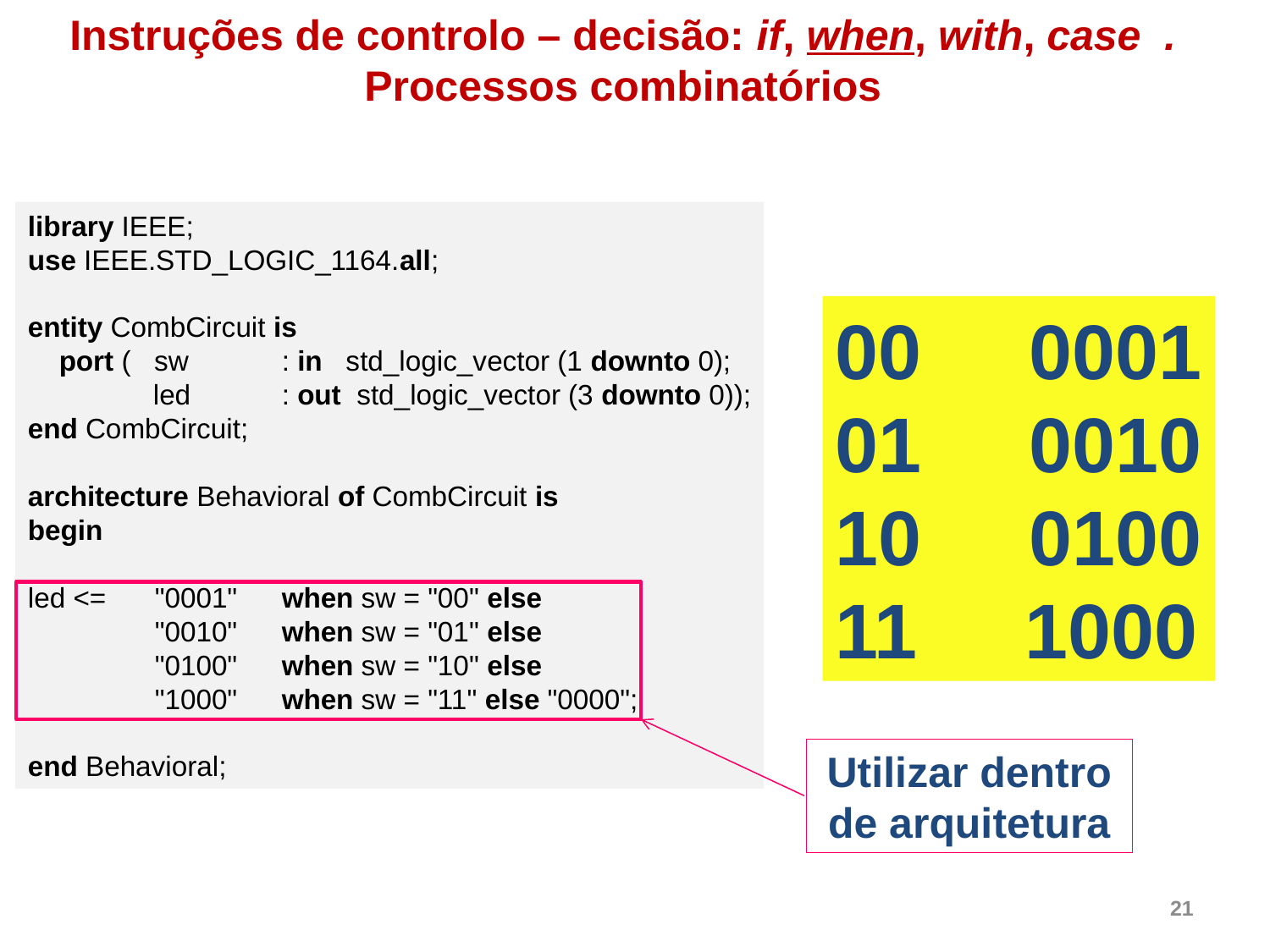

Instruções de controlo – decisão: if, when, with, case  .
Processos combinatórios
library IEEE;
use IEEE.STD_LOGIC_1164.all;

entity CombCircuit is
    port (   sw   	: in   std_logic_vector (1 downto 0);
                led     	: out  std_logic_vector (3 downto 0));
end CombCircuit;

architecture Behavioral of CombCircuit is
begin

led <= 	"0001" 	when sw = "00" else
       	"0010" 	when sw = "01" else
       	"0100" 	when sw = "10" else
       	"1000" 	when sw = "11" else "0000";

end Behavioral;
00     0001
01     0010
10     0100
11     1000

Utilizar dentro de arquitetura
21